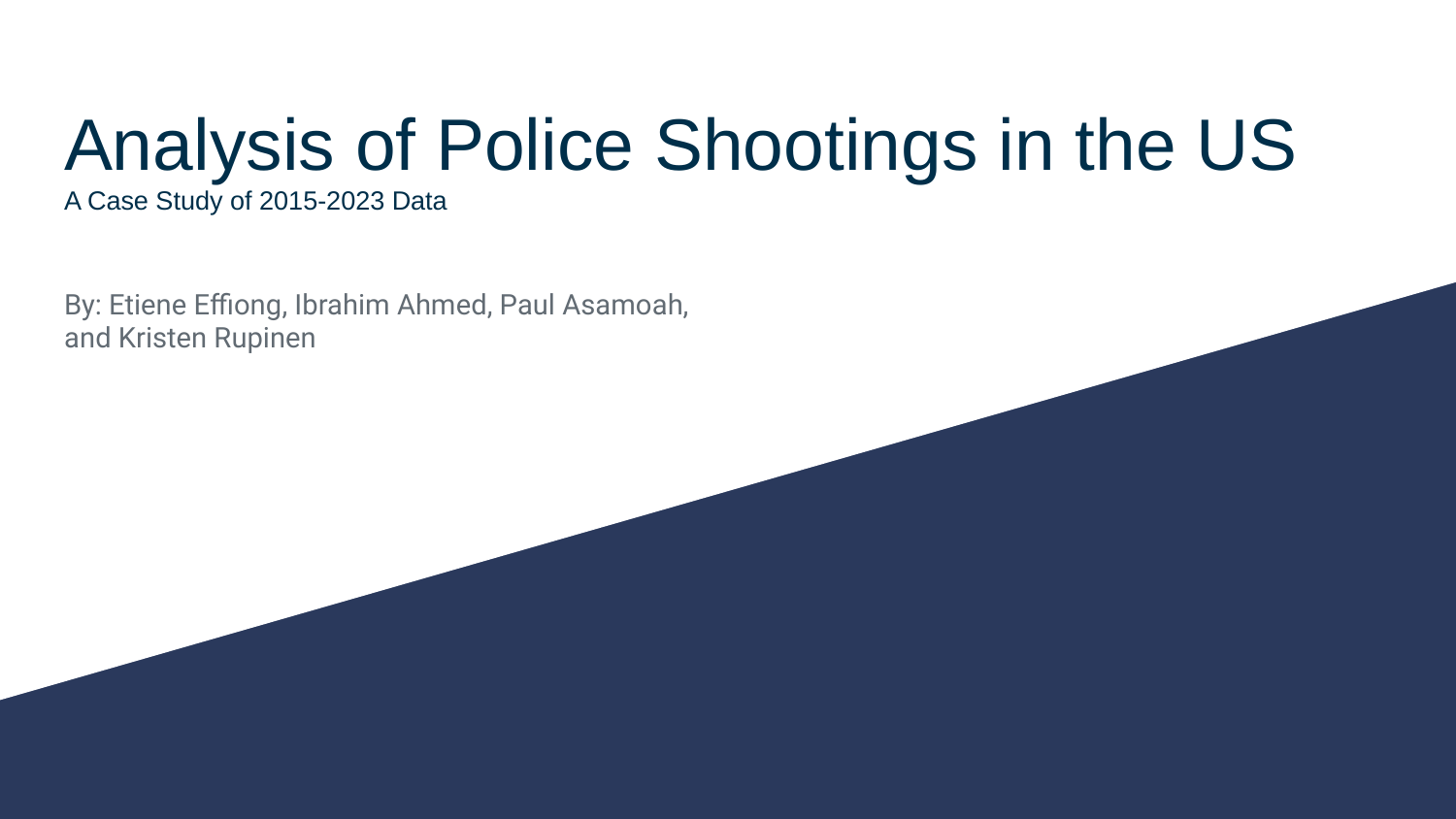

# Analysis of Police Shootings in the US
A Case Study of 2015-2023 Data
By: Etiene Effiong, Ibrahim Ahmed, Paul Asamoah, and Kristen Rupinen